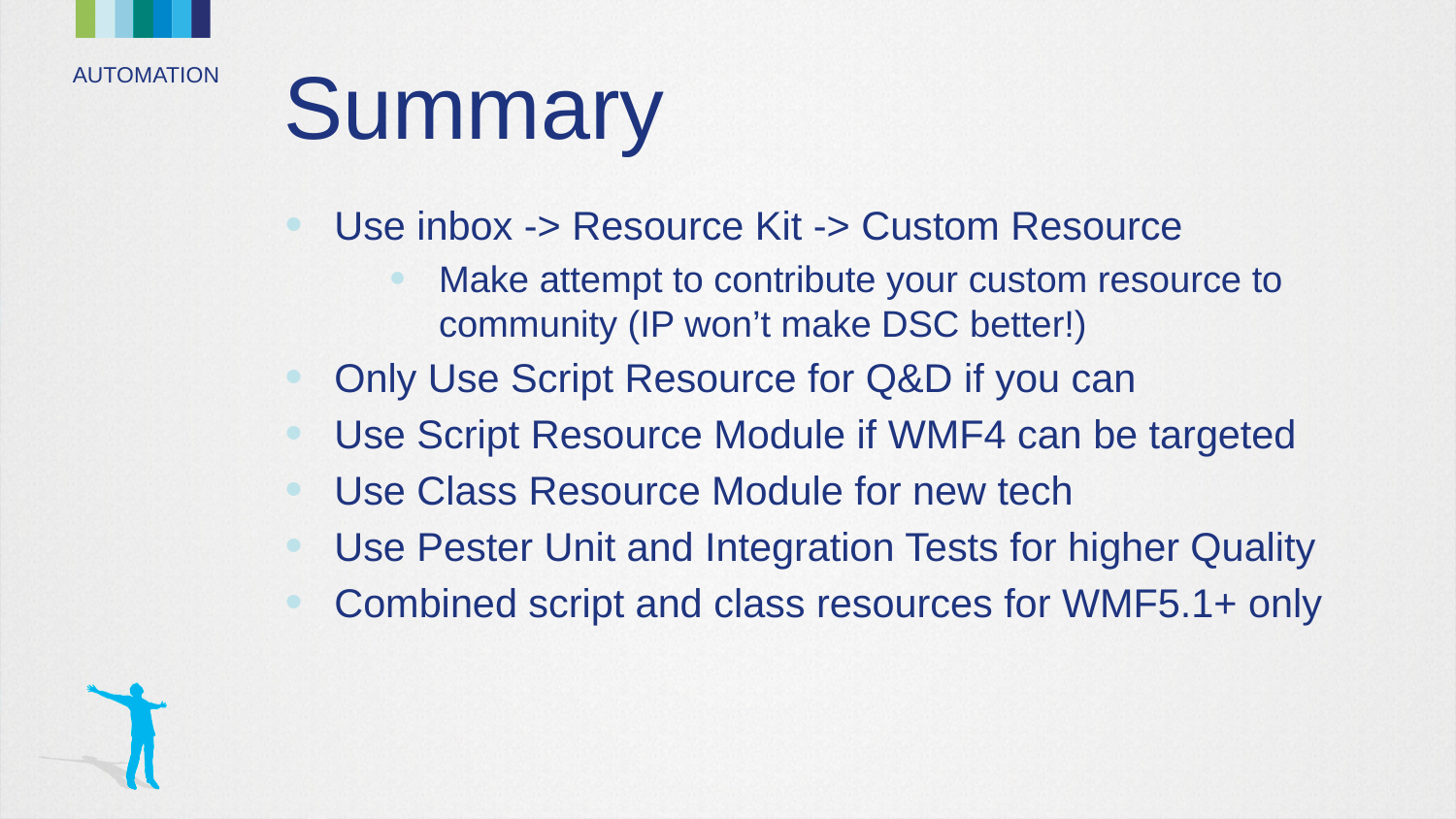

# Summary
Use inbox -> Resource Kit -> Custom Resource
Make attempt to contribute your custom resource to community (IP won’t make DSC better!)
Only Use Script Resource for Q&D if you can
Use Script Resource Module if WMF4 can be targeted
Use Class Resource Module for new tech
Use Pester Unit and Integration Tests for higher Quality
Combined script and class resources for WMF5.1+ only